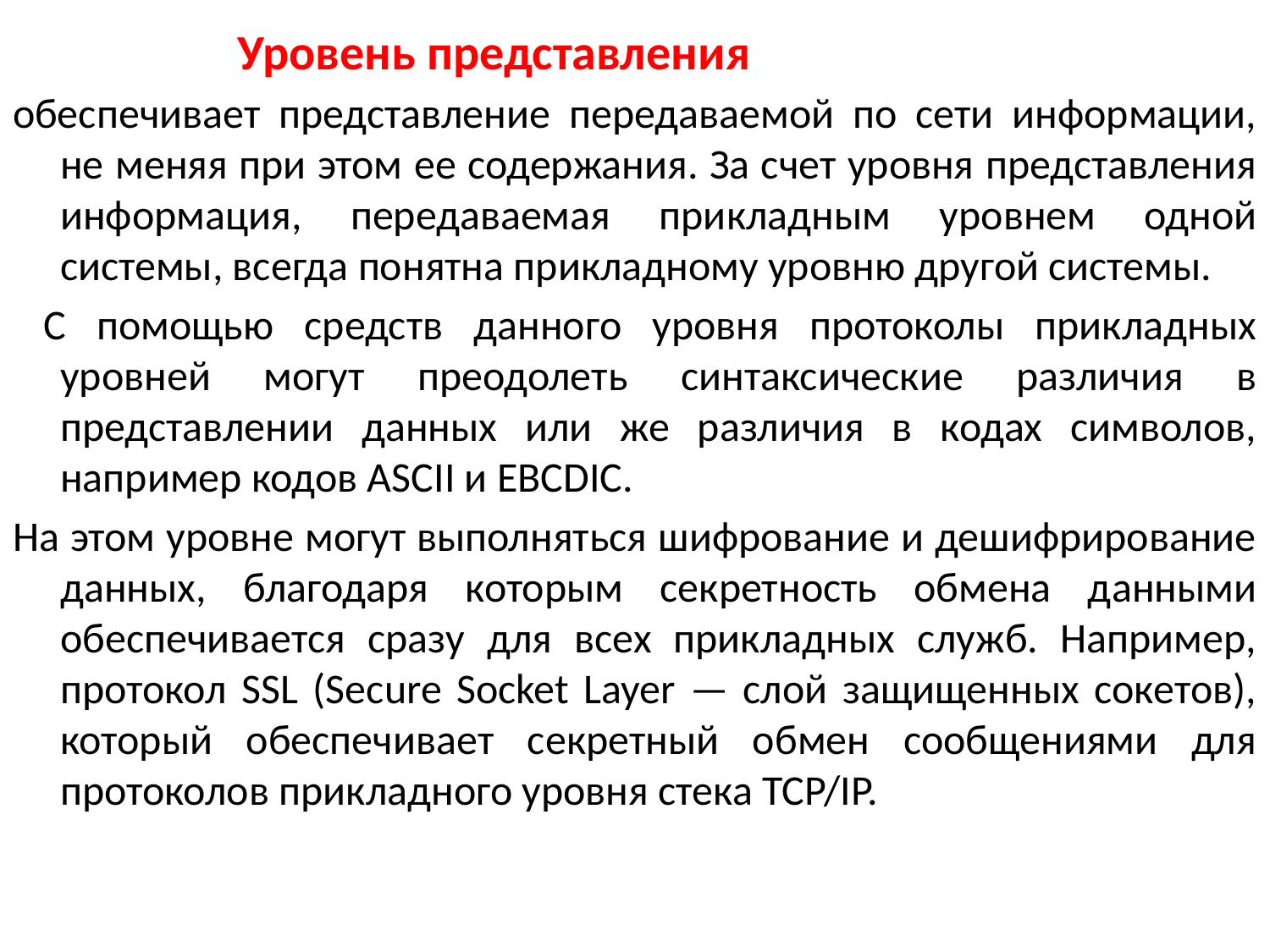

# Уровень представления
обеспечивает представление передаваемой по сети информации, не меняя при этом ее содержания. За счет уровня представления информация, передаваемая прикладным уровнем одной системы, всегда понятна прикладному уровню другой системы.
 С помощью средств данного уровня протоколы прикладных уровней могут преодолеть синтаксические различия в представлении данных или же различия в кодах символов, например кодов ASCII и EBCDIC.
На этом уровне могут выполняться шифрование и дешифрирование данных, благодаря которым секретность обмена данными обеспечивается сразу для всех прикладных служб. Например, протокол SSL (Secure Socket Layer — слой защищенных сокетов), который обеспечивает секретный обмен сообщениями для протоколов прикладного уровня стека TCP/IP.